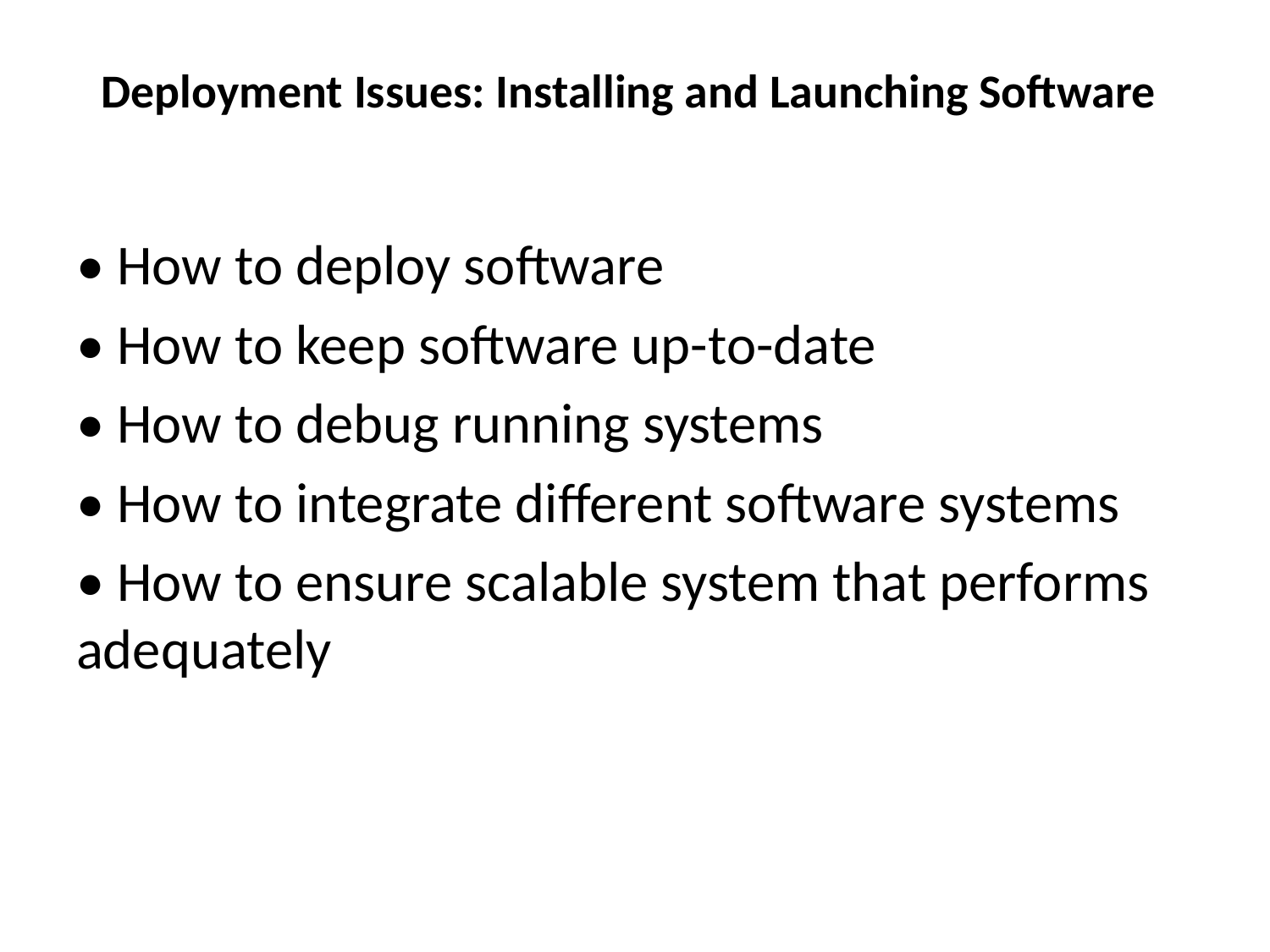

# Deployment Issues: Installing and Launching Software
• How to deploy software
• How to keep software up-to-date
• How to debug running systems
• How to integrate different software systems
• How to ensure scalable system that performs adequately